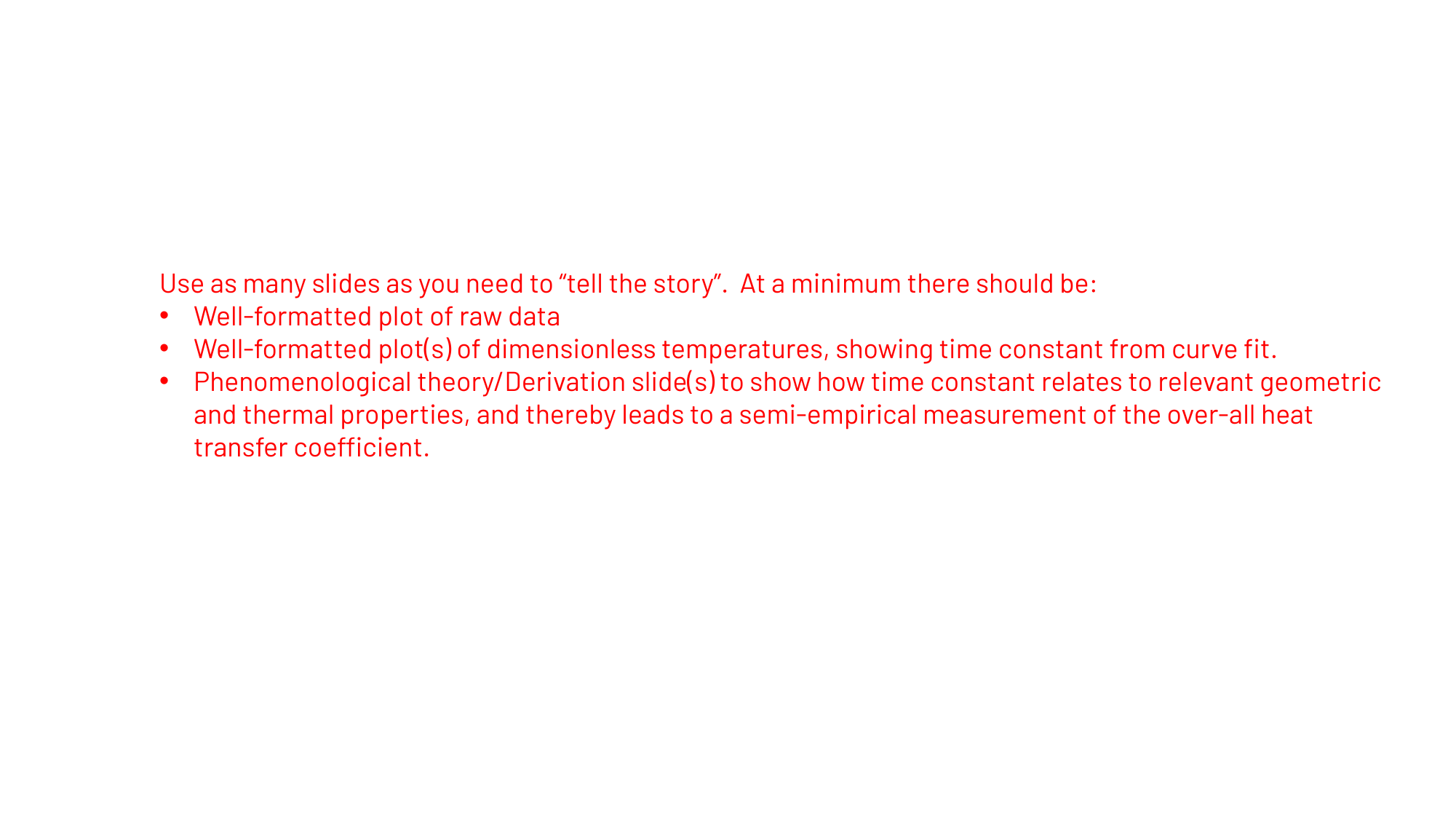

Use as many slides as you need to “tell the story”.  At a minimum there should be:
Well-formatted plot of raw data
Well-formatted plot(s) of dimensionless temperatures, showing time constant from curve fit.
Phenomenological theory/Derivation slide(s) to show how time constant relates to relevant geometric and thermal properties, and thereby leads to a semi-empirical measurement of the over-all heat transfer coefficient.